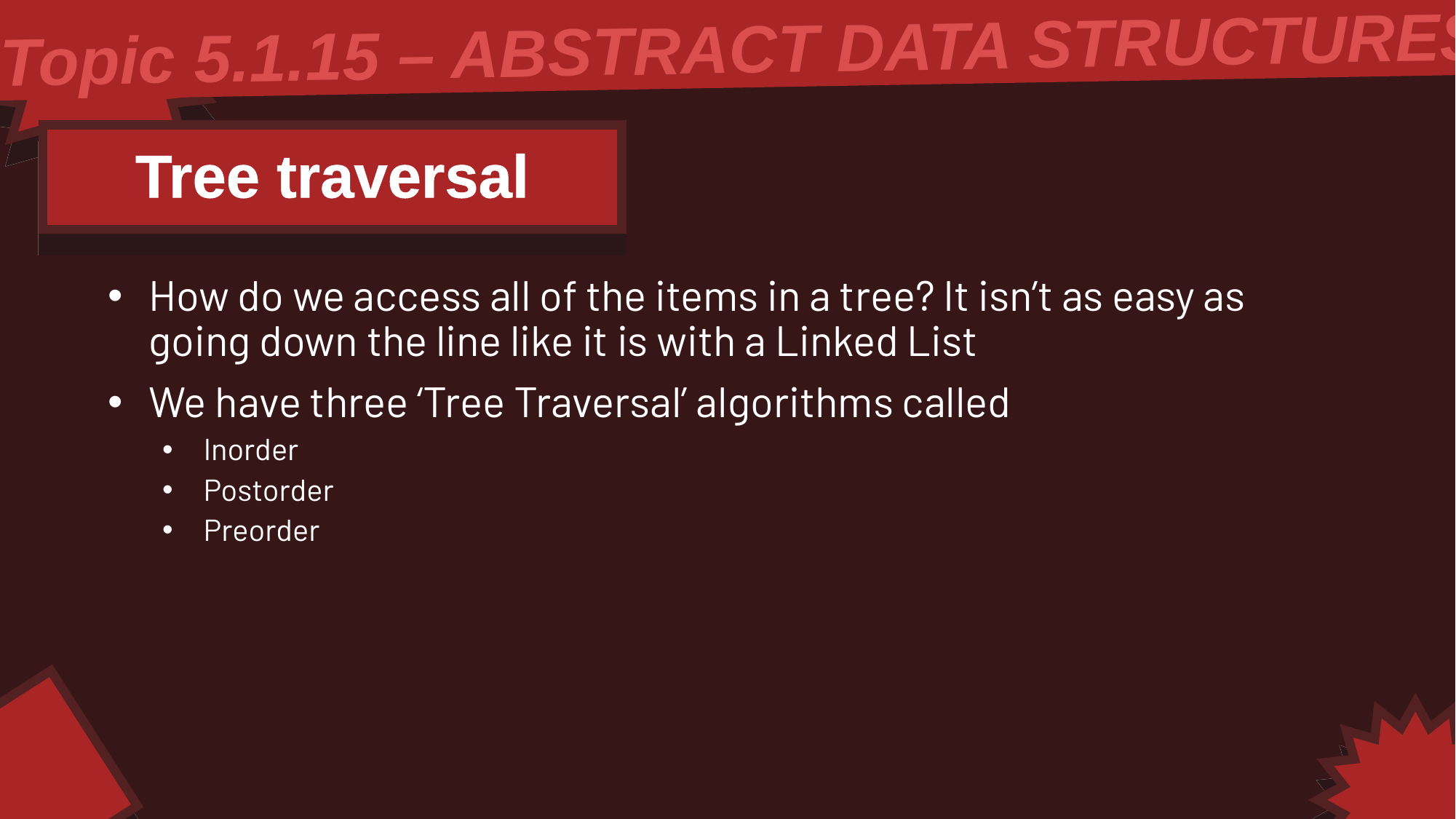

Topic 5.1.15 – ABSTRACT DATA STRUCTURES

Tree traversal
How do we access all of the items in a tree? It isn’t as easy as going down the line like it is with a Linked List
We have three ‘Tree Traversal’ algorithms called
Inorder
Postorder
Preorder